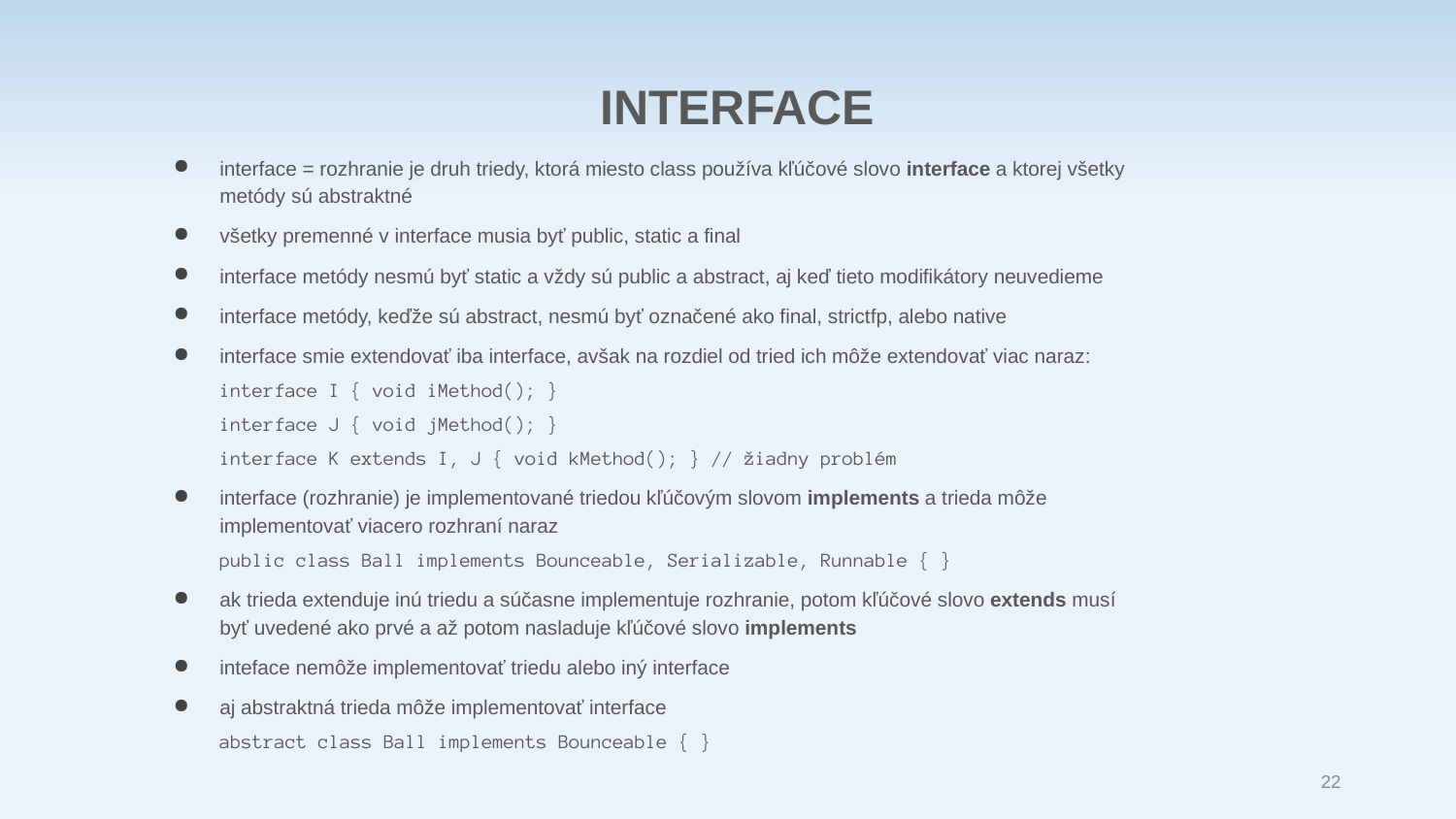

INTERFACE
interface = rozhranie je druh triedy, ktorá miesto class používa kľúčové slovo interface a ktorej všetky metódy sú abstraktné
všetky premenné v interface musia byť public, static a final
interface metódy nesmú byť static a vždy sú public a abstract, aj keď tieto modifikátory neuvedieme
interface metódy, keďže sú abstract, nesmú byť označené ako final, strictfp, alebo native
interface smie extendovať iba interface, avšak na rozdiel od tried ich môže extendovať viac naraz:
interface I { void iMethod(); }
interface J { void jMethod(); }
interface K extends I, J { void kMethod(); } // žiadny problém
interface (rozhranie) je implementované triedou kľúčovým slovom implements a trieda môže implementovať viacero rozhraní naraz
public class Ball implements Bounceable, Serializable, Runnable { }
ak trieda extenduje inú triedu a súčasne implementuje rozhranie, potom kľúčové slovo extends musí byť uvedené ako prvé a až potom nasladuje kľúčové slovo implements
inteface nemôže implementovať triedu alebo iný interface
aj abstraktná trieda môže implementovať interface
abstract class Ball implements Bounceable { }
22